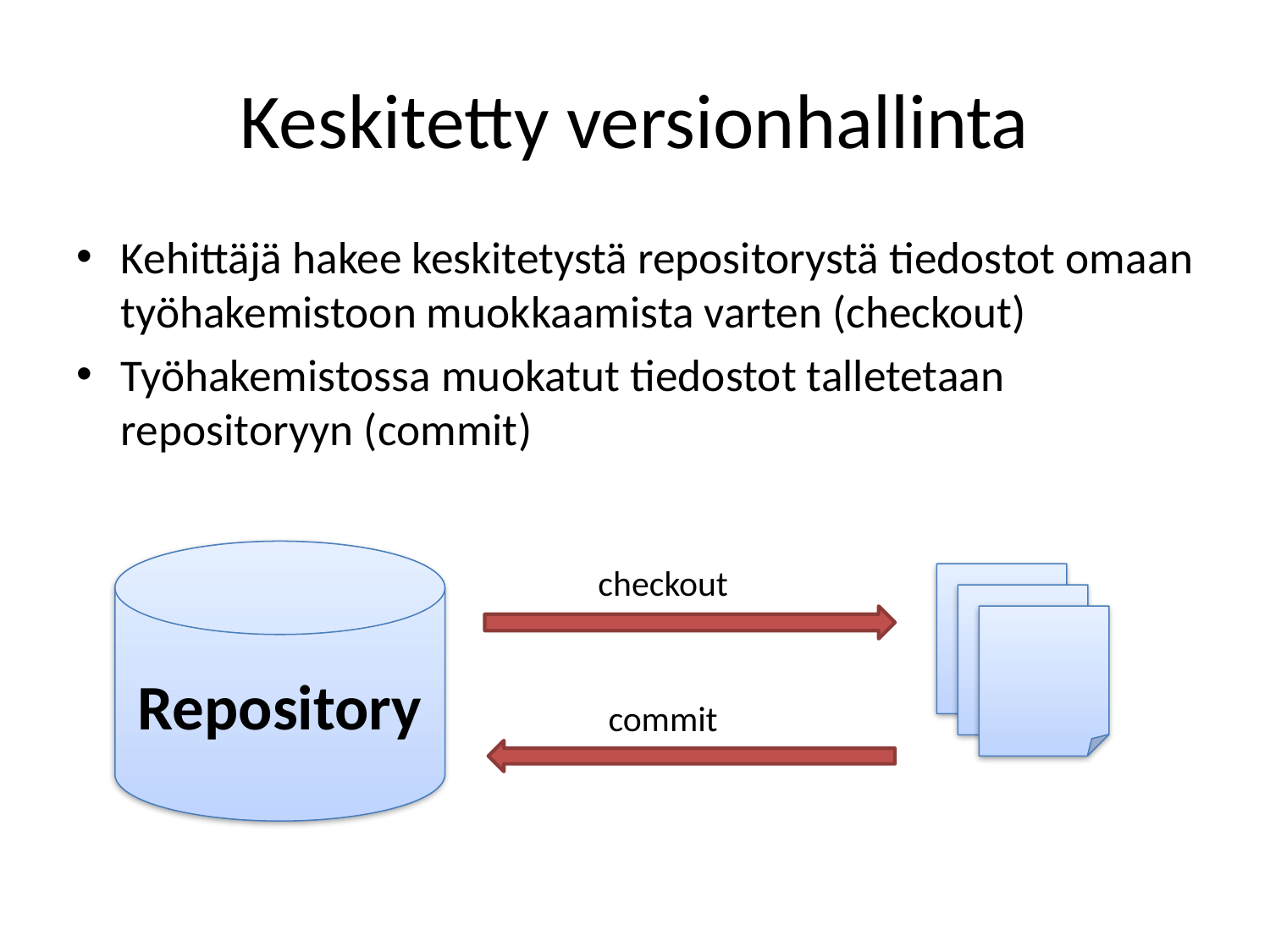

# Keskitetty versionhallinta
Kehittäjä hakee keskitetystä repositorystä tiedostot omaan työhakemistoon muokkaamista varten (checkout)
Työhakemistossa muokatut tiedostot talletetaan repositoryyn (commit)
Repository
checkout

commit